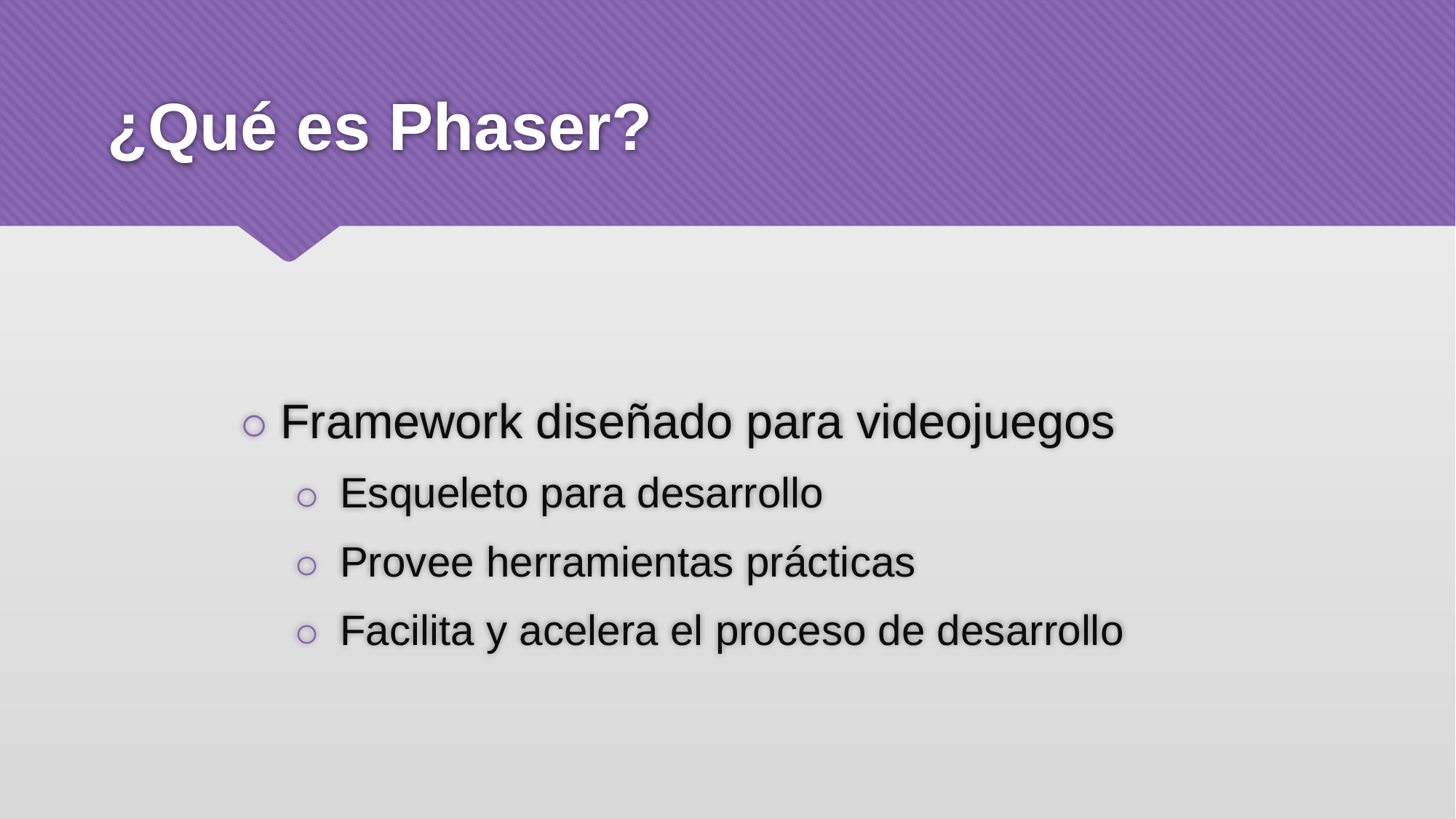

# ¿Qué es Phaser?
Framework diseñado para videojuegos
 Esqueleto para desarrollo
 Provee herramientas prácticas
 Facilita y acelera el proceso de desarrollo